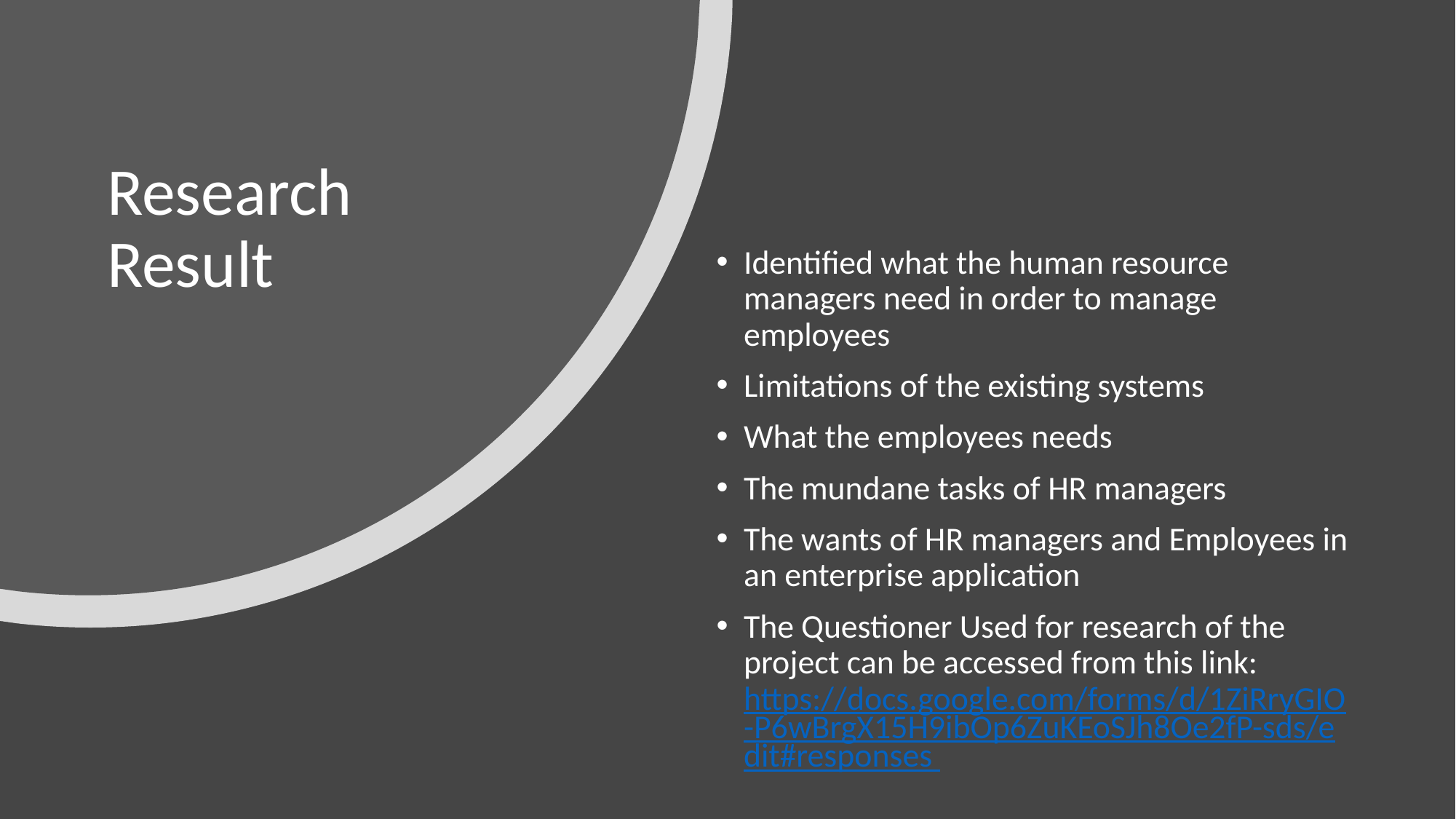

# Research Result
Identified what the human resource managers need in order to manage employees
Limitations of the existing systems
What the employees needs
The mundane tasks of HR managers
The wants of HR managers and Employees in an enterprise application
The Questioner Used for research of the project can be accessed from this link: https://docs.google.com/forms/d/1ZiRryGIO-P6wBrgX15H9ibOp6ZuKEoSJh8Oe2fP-sds/edit#responses